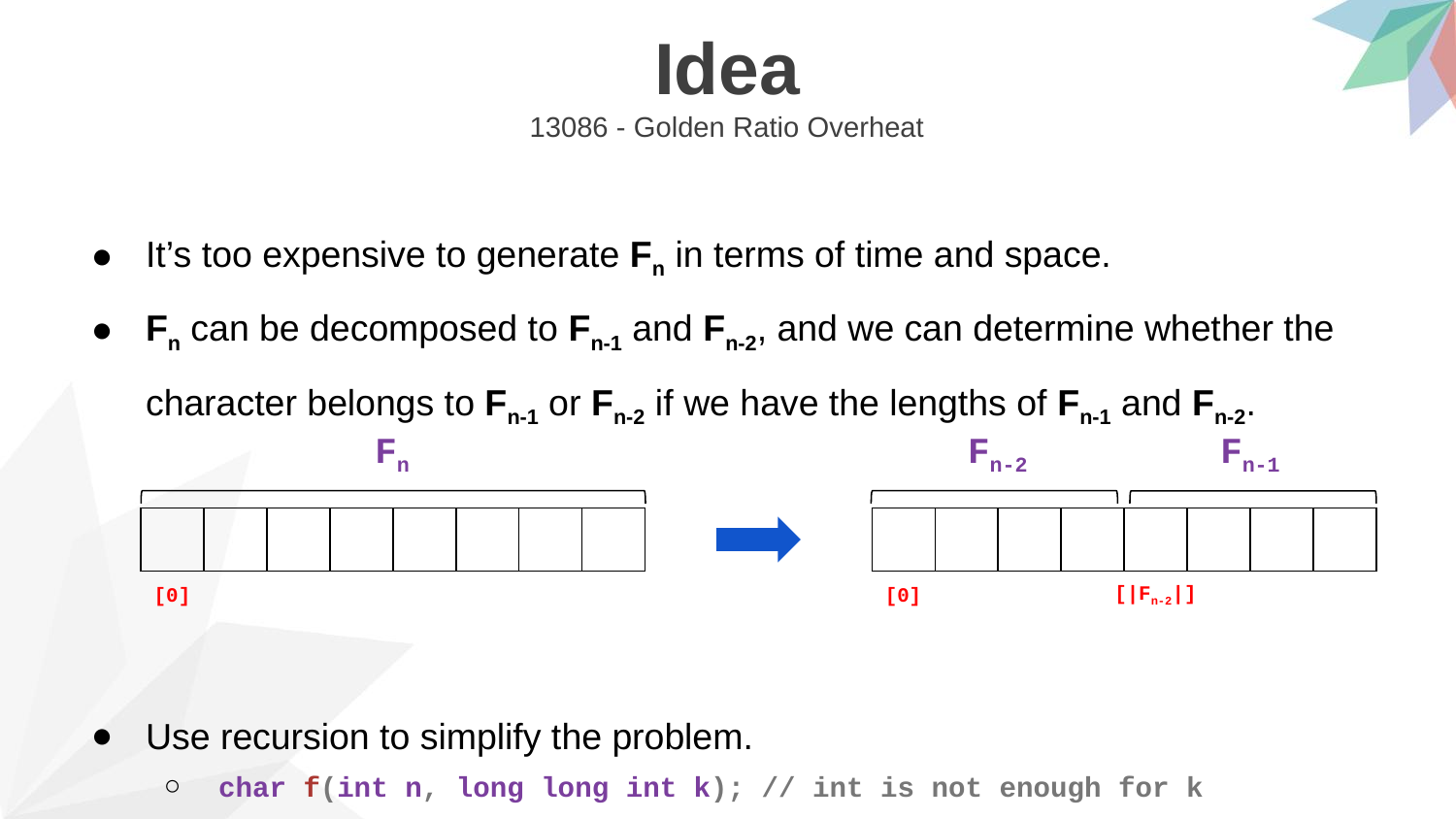

Idea
13086 - Golden Ratio Overheat
It’s too expensive to generate Fn in terms of time and space.
Fn can be decomposed to Fn-1 and Fn-2, and we can determine whether the character belongs to Fn-1 or Fn-2 if we have the lengths of Fn-1 and Fn-2.

Use recursion to simplify the problem.
char f(int n, long long int k); // int is not enough for k

Fn

Fn-2
Fn-1
|  |  |  |  |  |  |  |  |
| --- | --- | --- | --- | --- | --- | --- | --- |
|  |  |  |  |  |  |  |  |
| --- | --- | --- | --- | --- | --- | --- | --- |

[0]
[0]
[|Fn-2|]